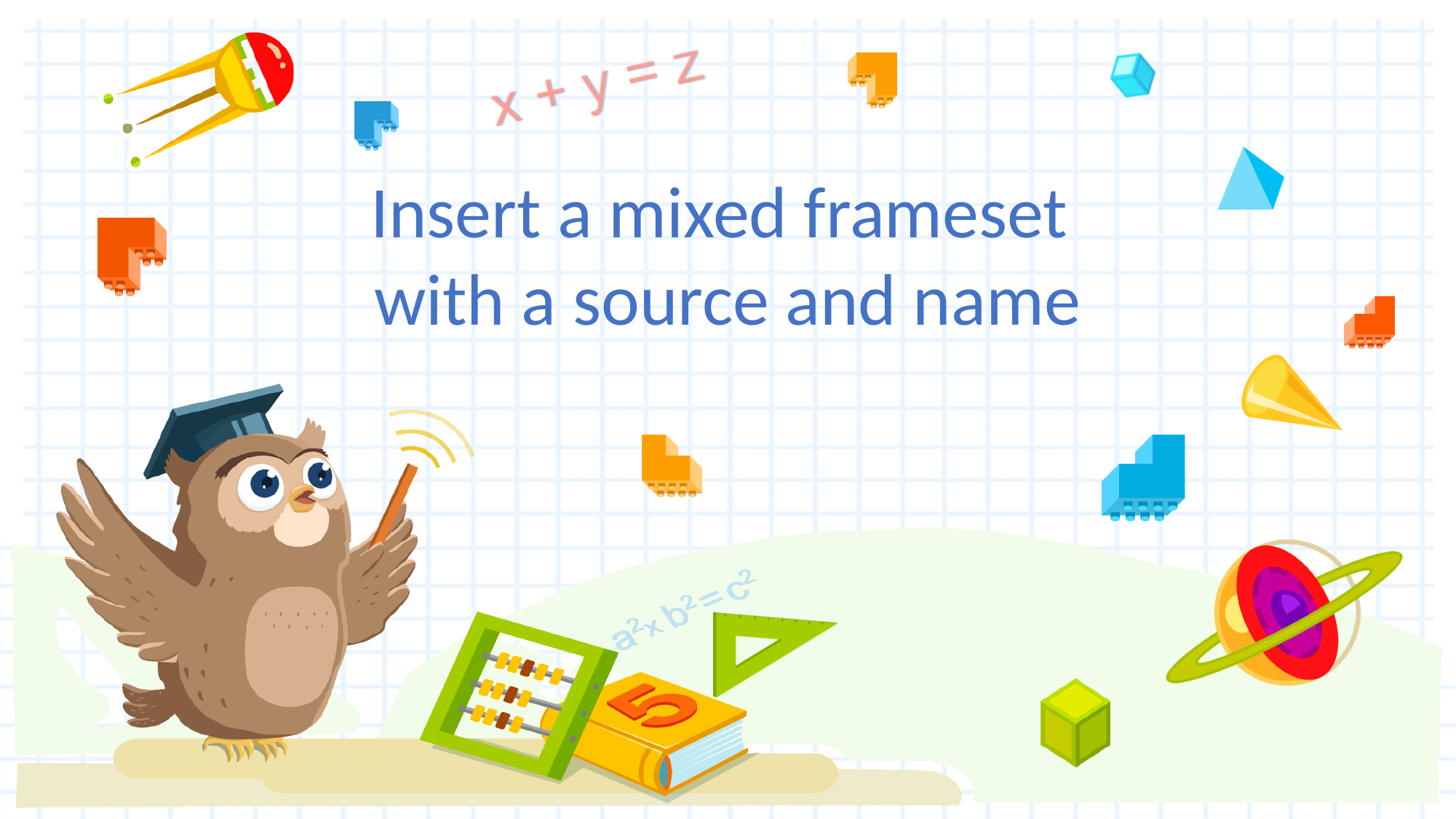

Insert a mixed frameset
with a source and name